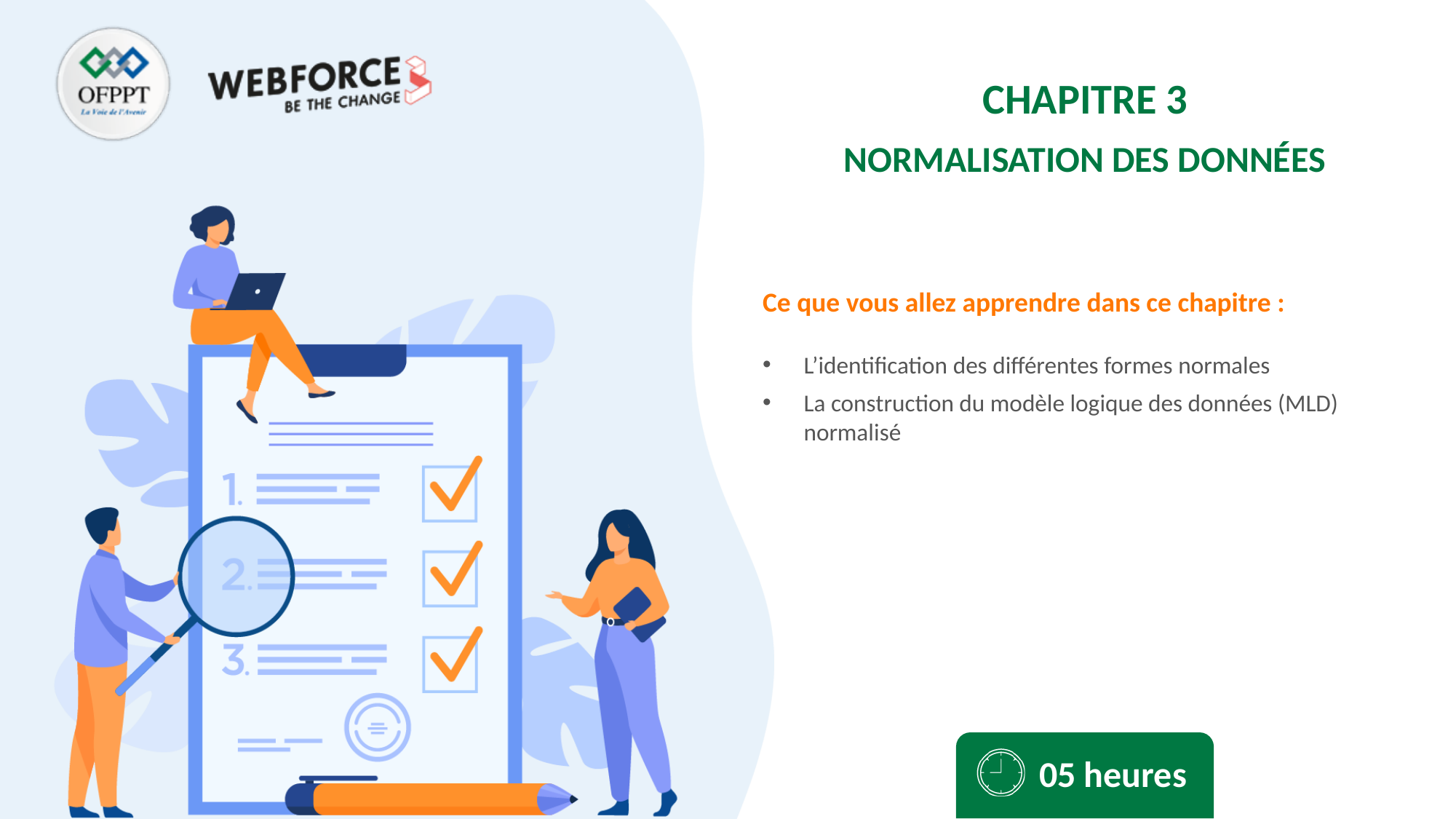

CHAPITRE 3
NORMALISATION DES DONNÉES

L’identification des différentes formes normales
La construction du modèle logique des données (MLD) normalisé
05 heures